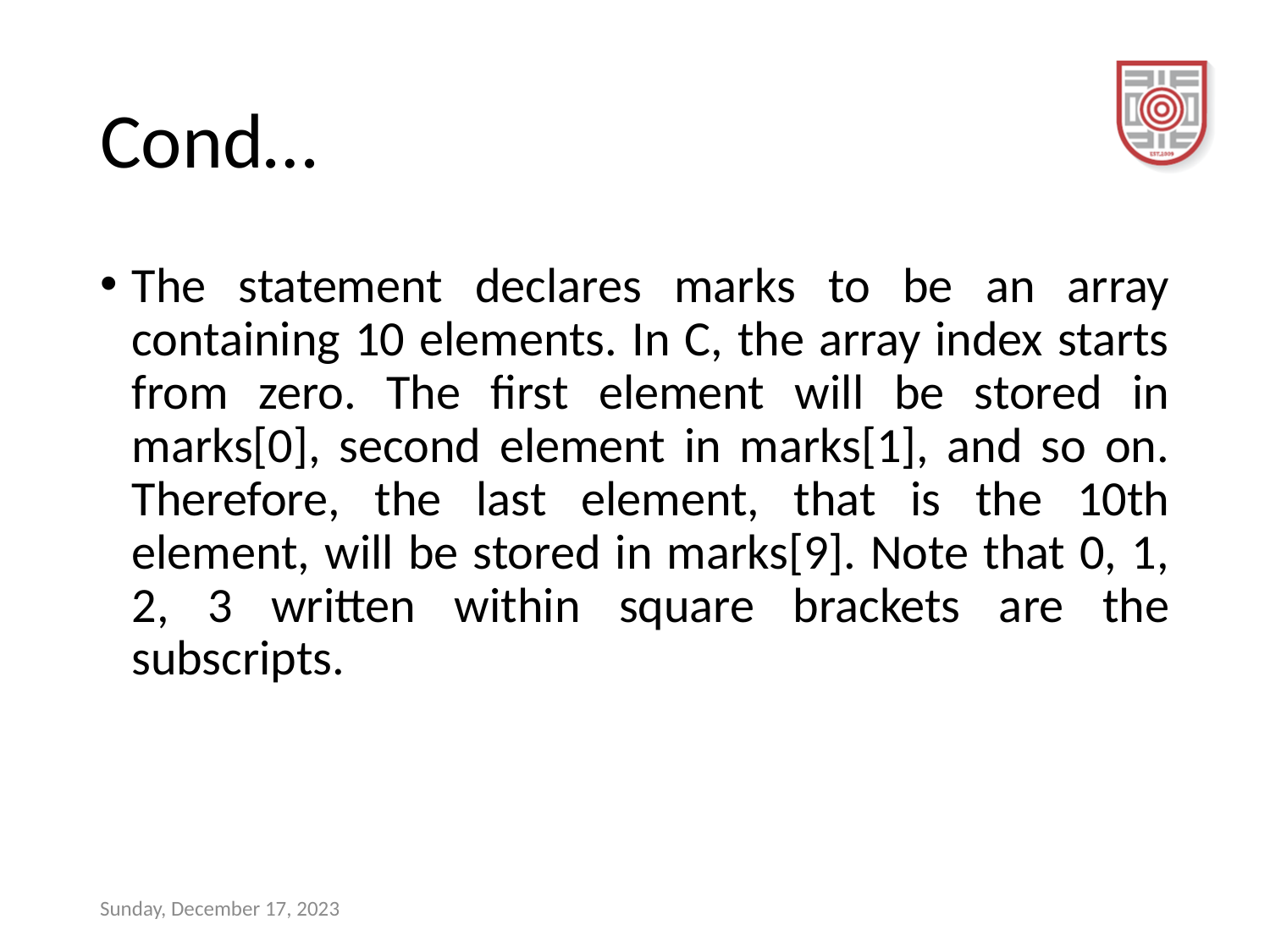

# Cond…
The statement declares marks to be an array containing 10 elements. In C, the array index starts from zero. The first element will be stored in marks[0], second element in marks[1], and so on. Therefore, the last element, that is the 10th element, will be stored in marks[9]. Note that 0, 1, 2, 3 written within square brackets are the subscripts.

Sunday, December 17, 2023